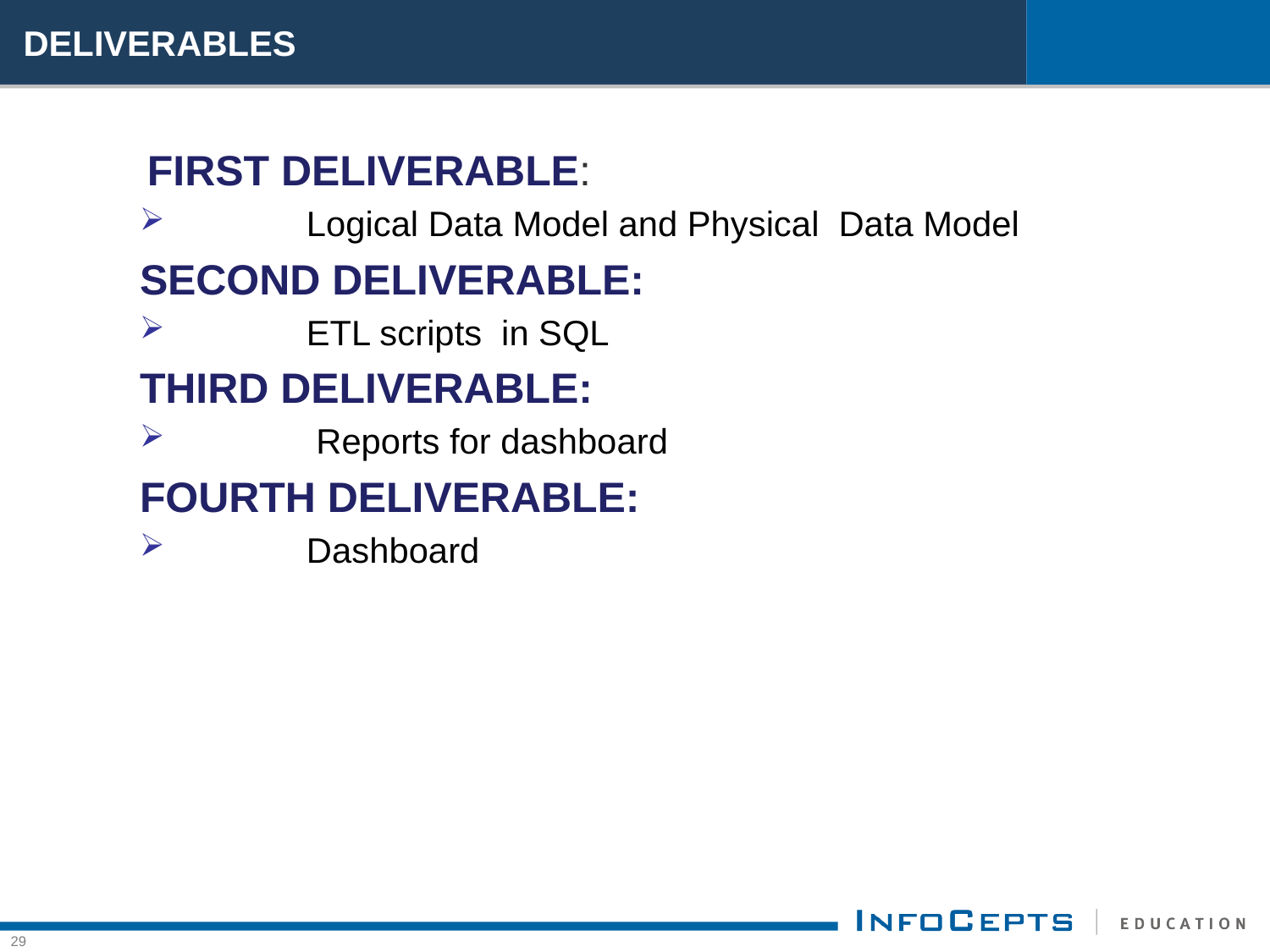

# DELIVERABLES
      FIRST DELIVERABLE:
	Logical Data Model and	Physical  Data Model
SECOND DELIVERABLE:
 	ETL scripts  in SQL
THIRD DELIVERABLE:
 	 Reports for dashboard
FOURTH DELIVERABLE:
  	Dashboard
29